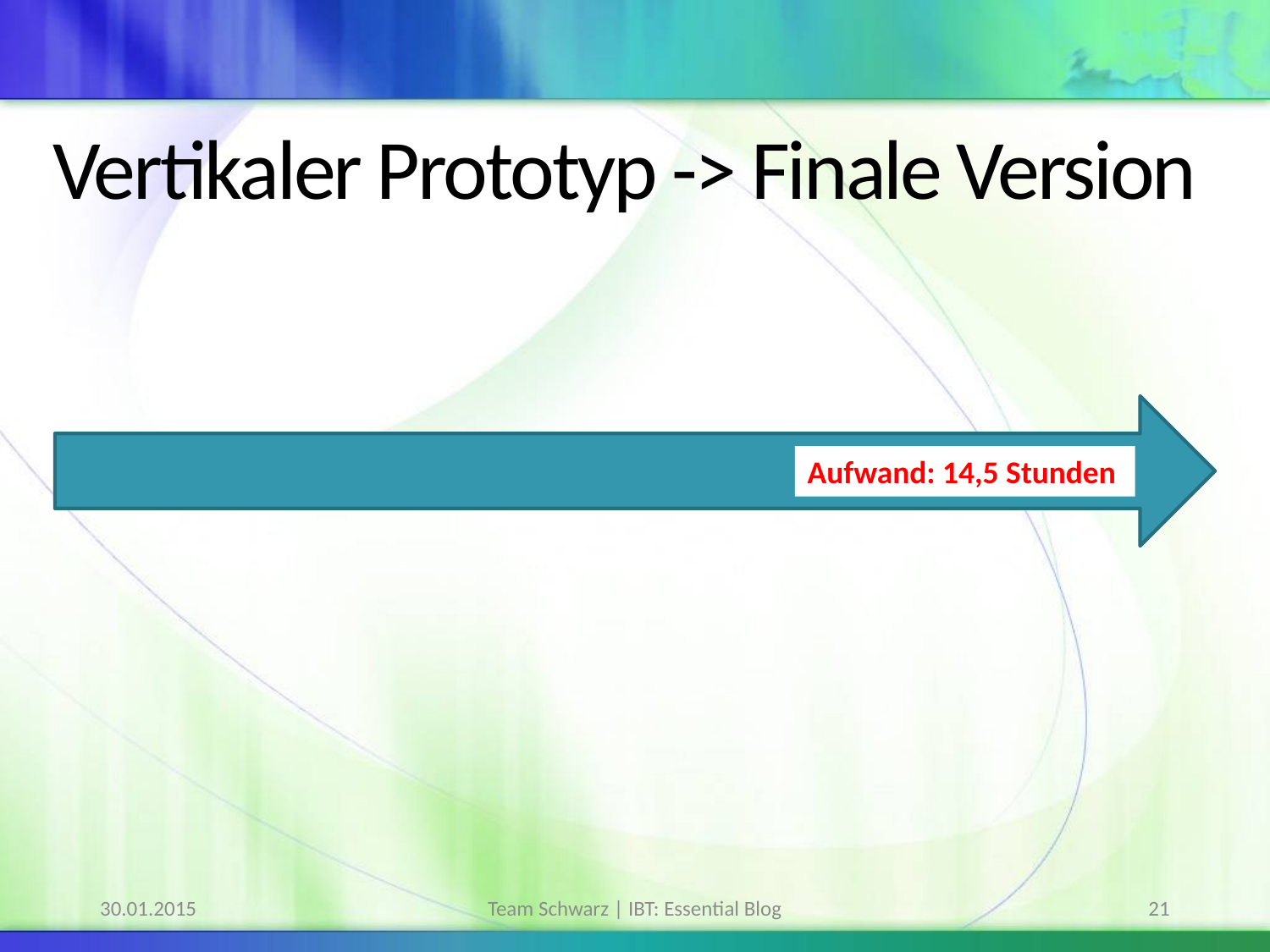

# Vertikaler Prototyp -> Finale Version

Aufwand: 14,5 Stunden
30.01.2015
Team Schwarz | IBT: Essential Blog
21